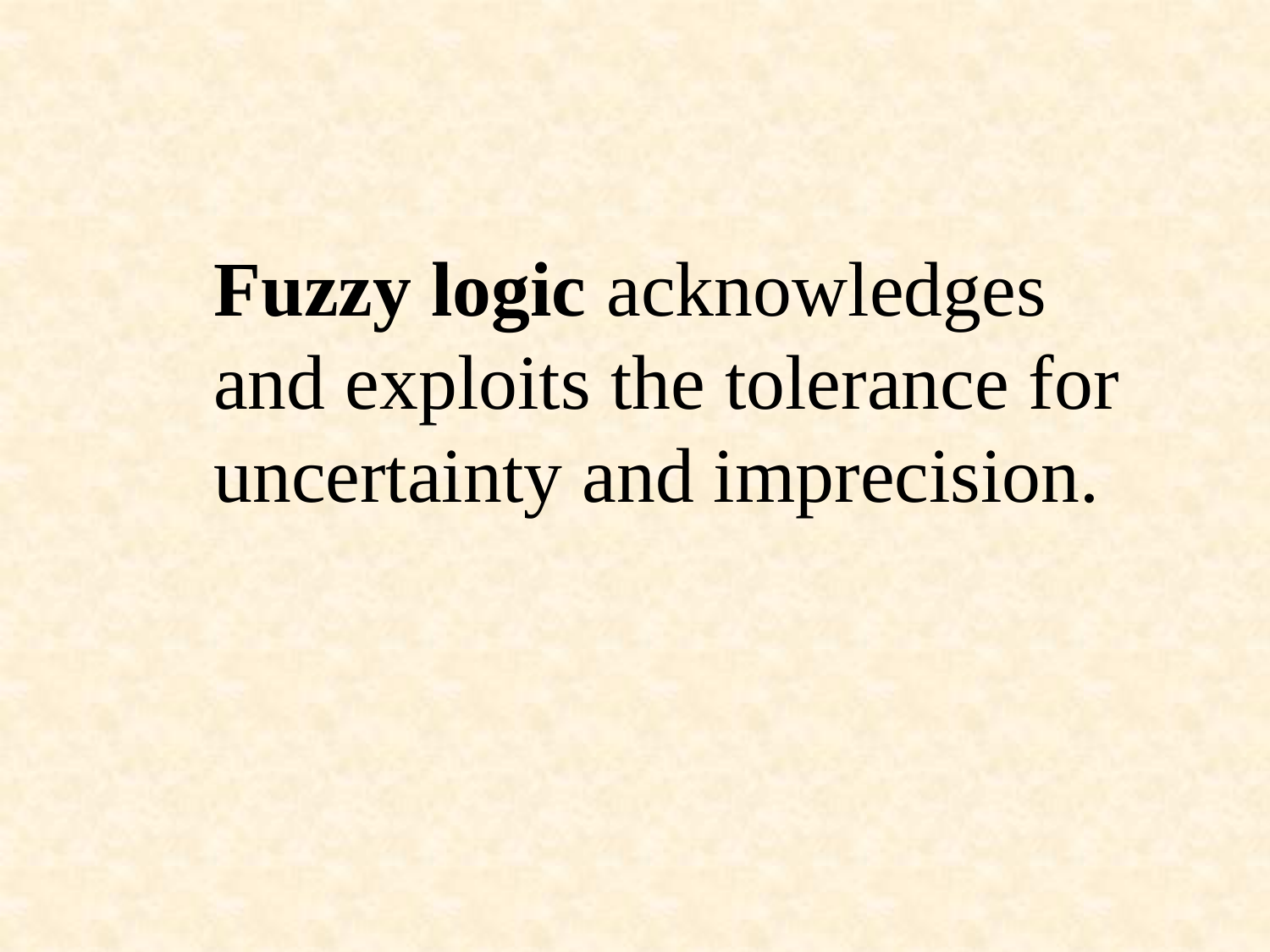

Fuzzy logic acknowledges and exploits the tolerance for uncertainty and imprecision.